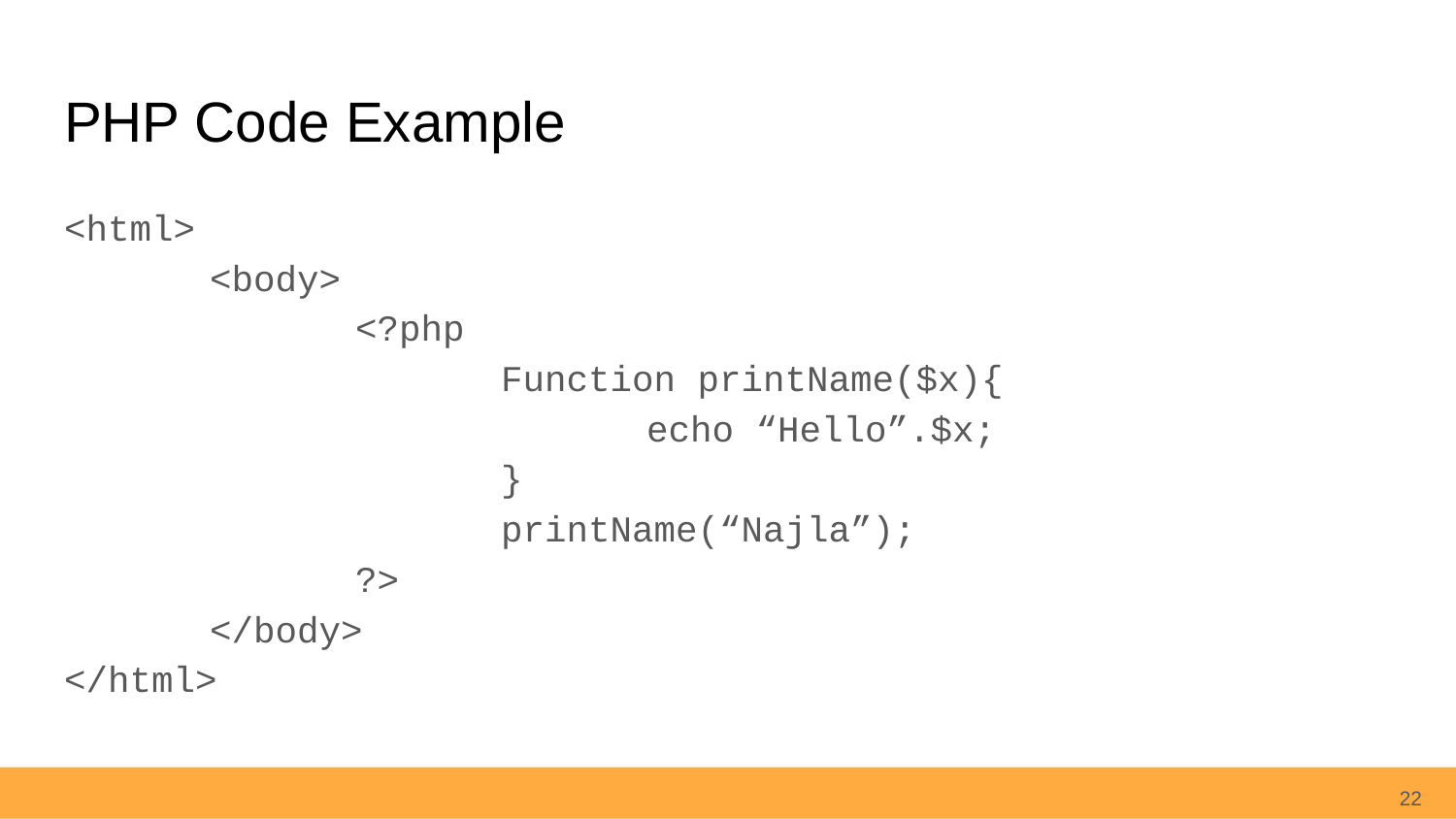

# PHP Code Example
<html>
	<body>
		<?php
			Function printName($x){
				echo “Hello”.$x;
			}
			printName(“Najla”);
		?>
	</body>
</html>
22